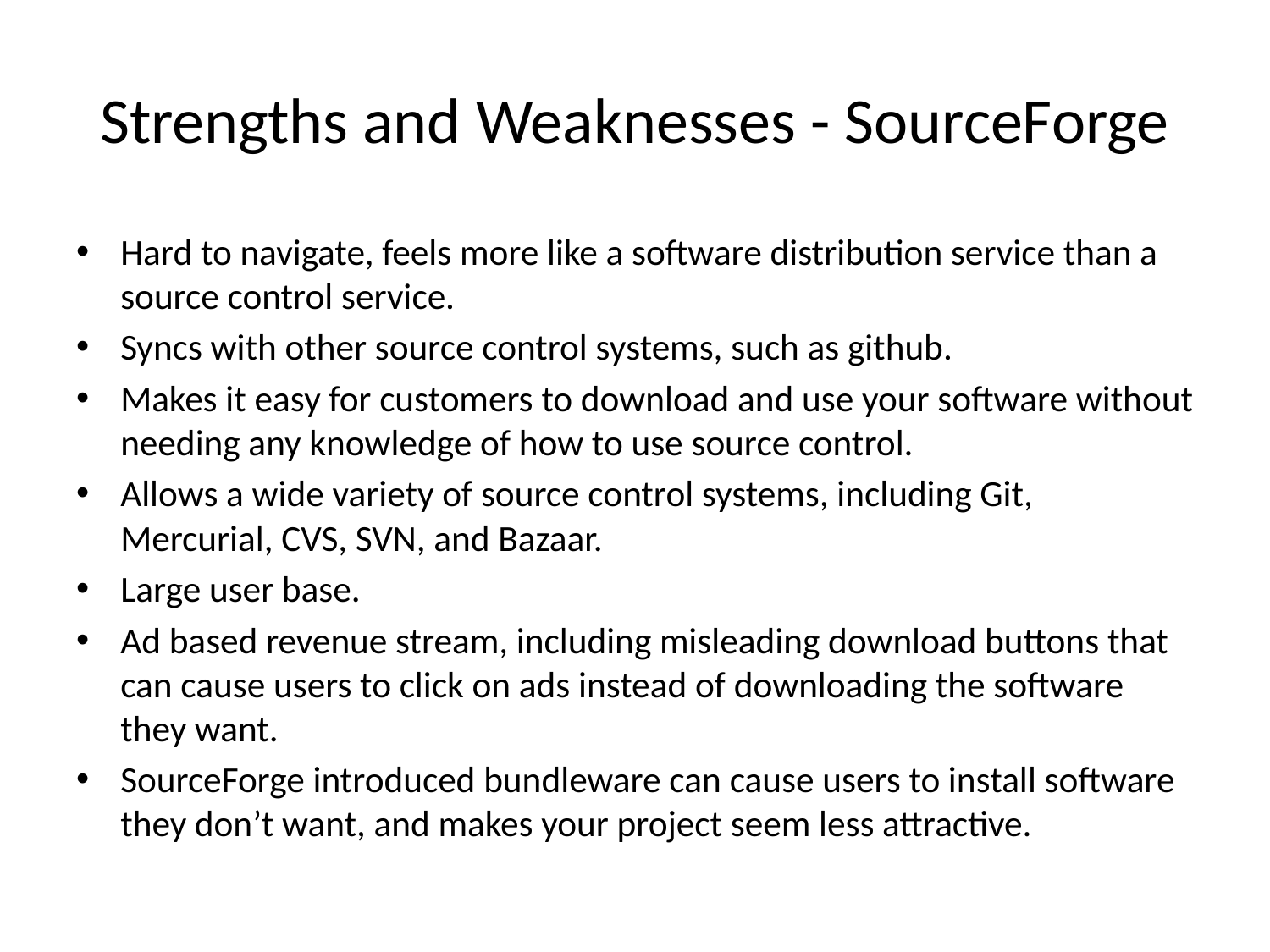

# Strengths and Weaknesses - SourceForge
Hard to navigate, feels more like a software distribution service than a source control service.
Syncs with other source control systems, such as github.
Makes it easy for customers to download and use your software without needing any knowledge of how to use source control.
Allows a wide variety of source control systems, including Git, Mercurial, CVS, SVN, and Bazaar.
Large user base.
Ad based revenue stream, including misleading download buttons that can cause users to click on ads instead of downloading the software they want.
SourceForge introduced bundleware can cause users to install software they don’t want, and makes your project seem less attractive.